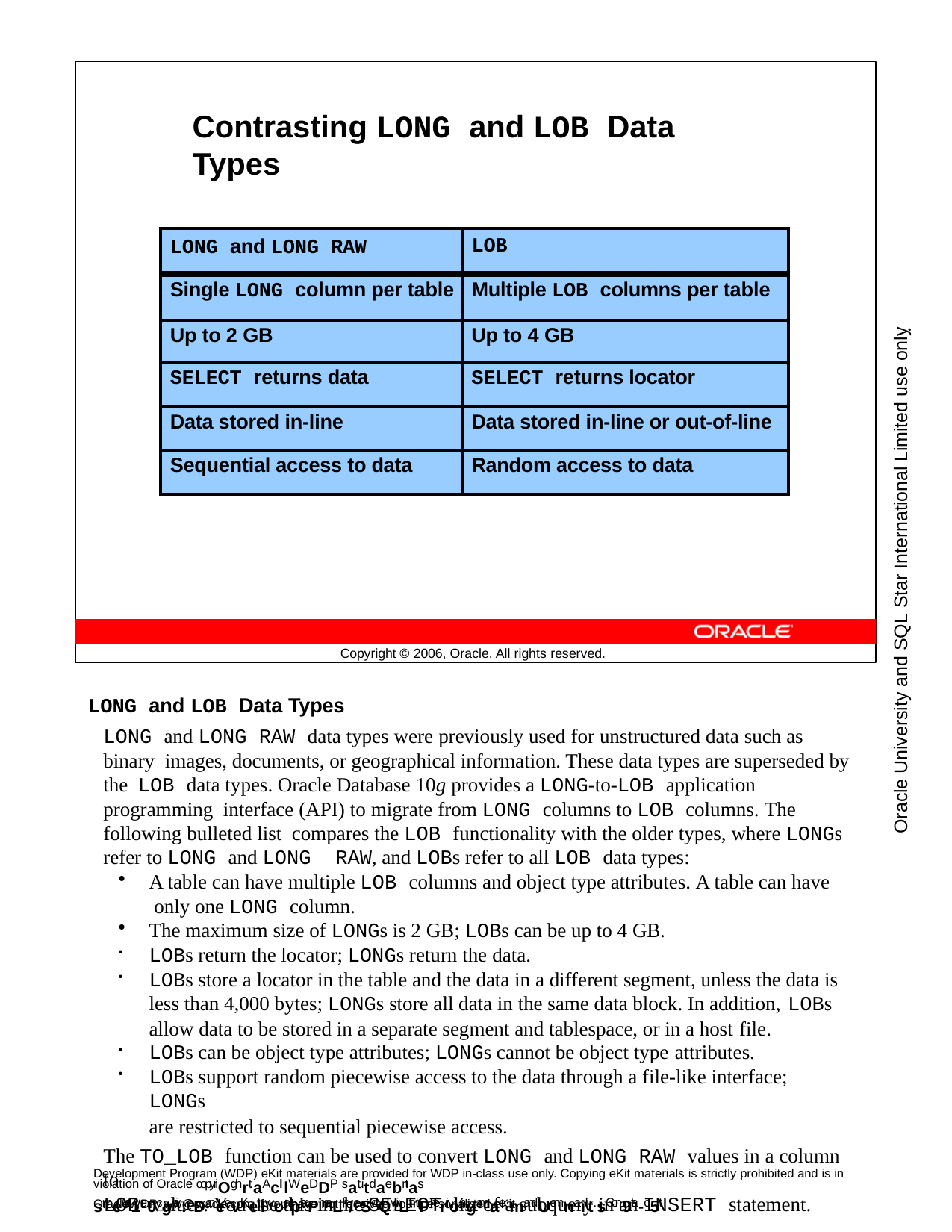

Contrasting LONG and LOB Data Types
| LONG and LONG RAW | LOB |
| --- | --- |
| Single LONG column per table | Multiple LOB columns per table |
| Up to 2 GB | Up to 4 GB |
| SELECT returns data | SELECT returns locator |
| Data stored in-line | Data stored in-line or out-of-line |
| Sequential access to data | Random access to data |
Oracle University and SQL Star International Limited use onlyฺ
Copyright © 2006, Oracle. All rights reserved.
LONG and LOB Data Types
LONG and LONG RAW data types were previously used for unstructured data such as binary  images, documents, or geographical information. These data types are superseded by the  LOB data types. Oracle Database 10g provides a LONG-to-LOB application programming  interface (API) to migrate from LONG columns to LOB columns. The following bulleted list  compares the LOB functionality with the older types, where LONGs refer to LONG and LONG  RAW, and LOBs refer to all LOB data types:
A table can have multiple LOB columns and object type attributes. A table can have  only one LONG column.
The maximum size of LONGs is 2 GB; LOBs can be up to 4 GB.
LOBs return the locator; LONGs return the data.
LOBs store a locator in the table and the data in a different segment, unless the data is  less than 4,000 bytes; LONGs store all data in the same data block. In addition, LOBs
allow data to be stored in a separate segment and tablespace, or in a host file.
LOBs can be object type attributes; LONGs cannot be object type attributes.
LOBs support random piecewise access to the data through a file-like interface; LONGs
are restricted to sequential piecewise access.
The TO_LOB function can be used to convert LONG and LONG RAW values in a column to
LOB values. You use this in the SELECT list of a subquery in an INSERT statement.
Development Program (WDP) eKit materials are provided for WDP in-class use only. Copying eKit materials is strictly prohibited and is in
violation of Oracle copyriOghrt.aAcll lWeDDP satutdaebntas smeust1re0cgeiv:eDaneevKeitlwoapterPmaLrk/eSdQwiLth tPherirongamrae mandUemnaiilt.sCon9ta-c5t
OracleWDP_ww@oracle.com if you have not received your personalized eKit.